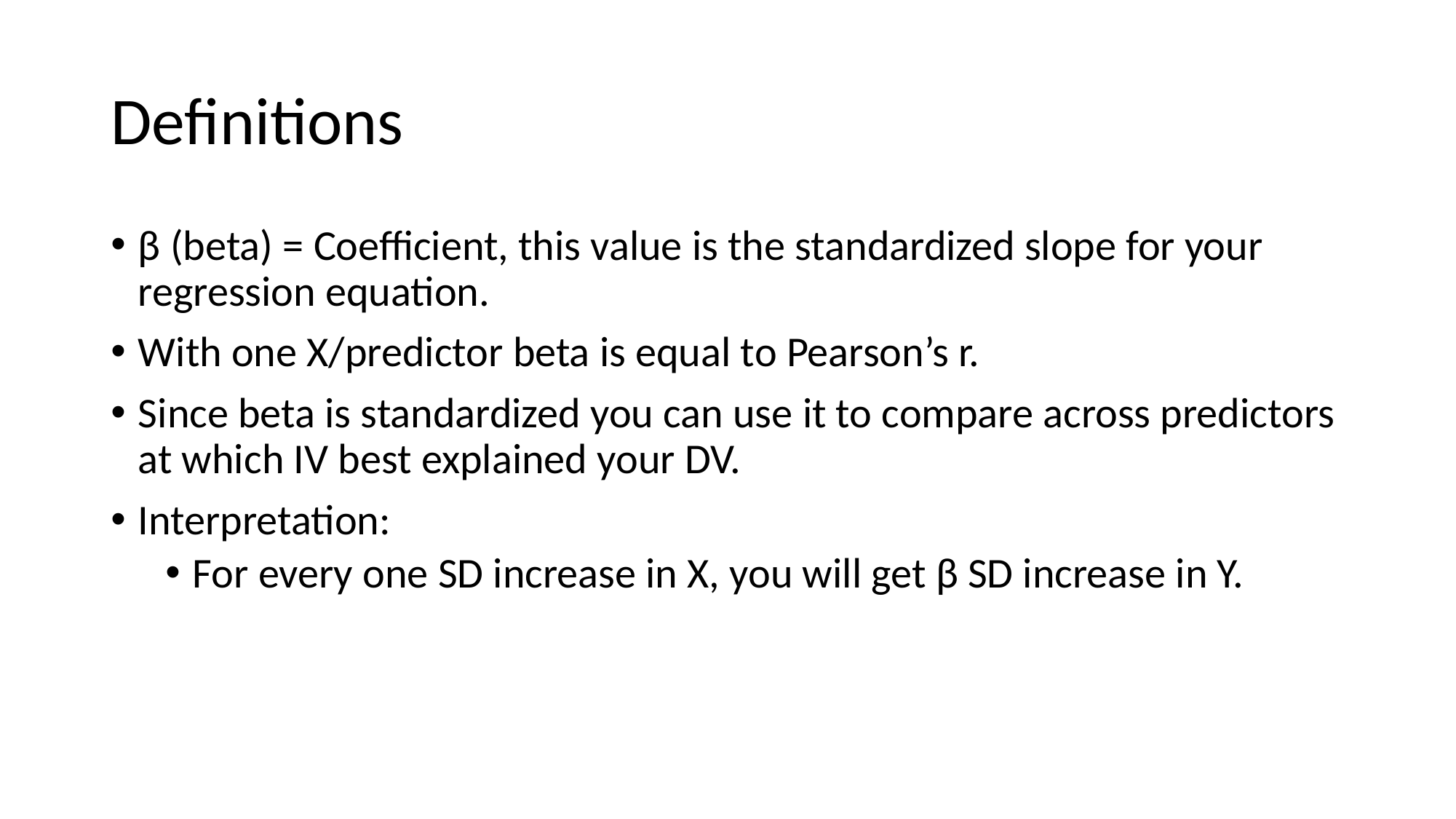

# Definitions
β (beta) = Coefficient, this value is the standardized slope for your regression equation.
With one X/predictor beta is equal to Pearson’s r.
Since beta is standardized you can use it to compare across predictors at which IV best explained your DV.
Interpretation:
For every one SD increase in X, you will get β SD increase in Y.